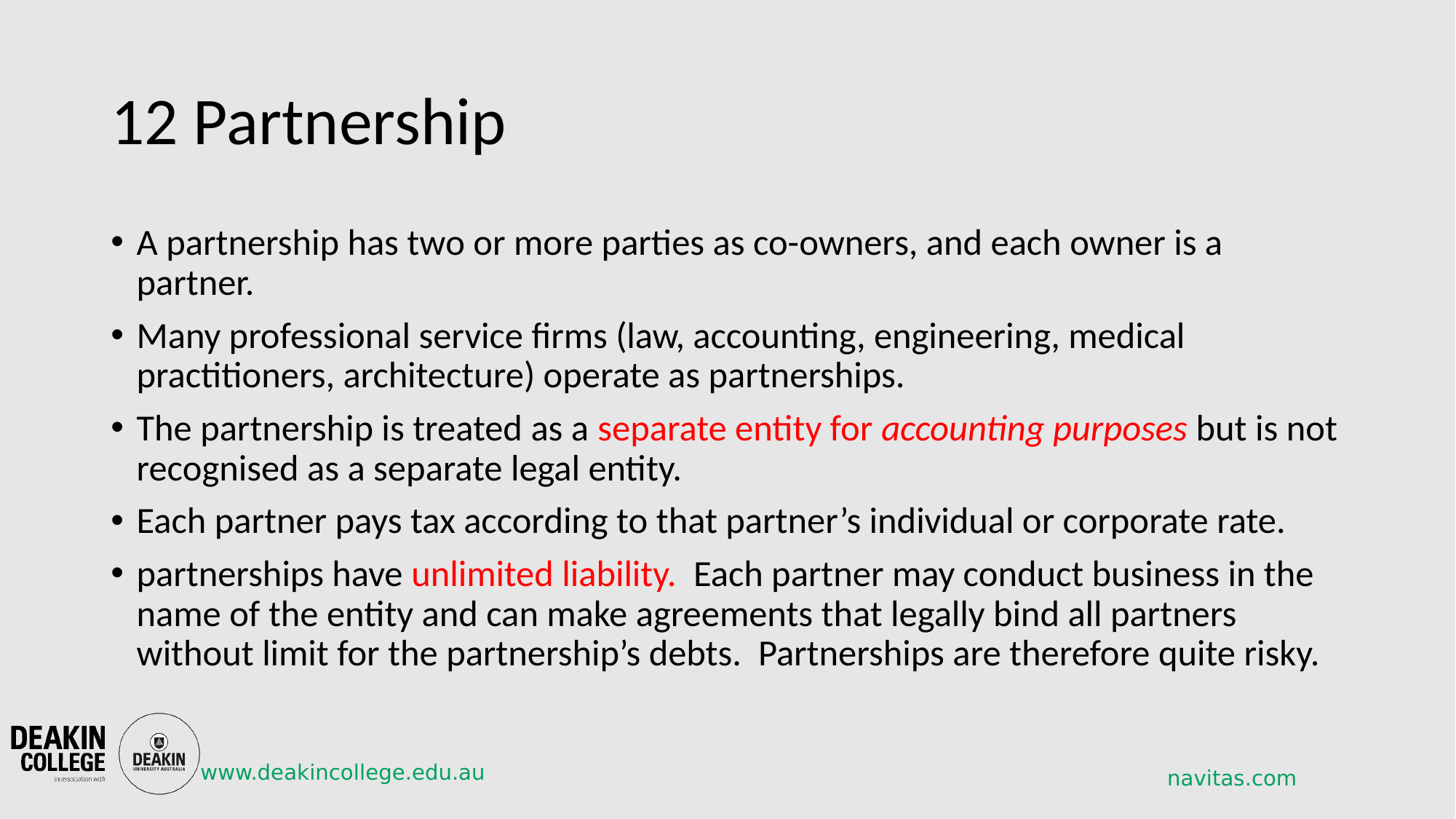

# 12 Partnership
A partnership has two or more parties as co-owners, and each owner is a partner.
Many professional service firms (law, accounting, engineering, medical practitioners, architecture) operate as partnerships.
The partnership is treated as a separate entity for accounting purposes but is not recognised as a separate legal entity.
Each partner pays tax according to that partner’s individual or corporate rate.
partnerships have unlimited liability.  Each partner may conduct business in the name of the entity and can make agreements that legally bind all partners without limit for the partnership’s debts.  Partnerships are therefore quite risky.